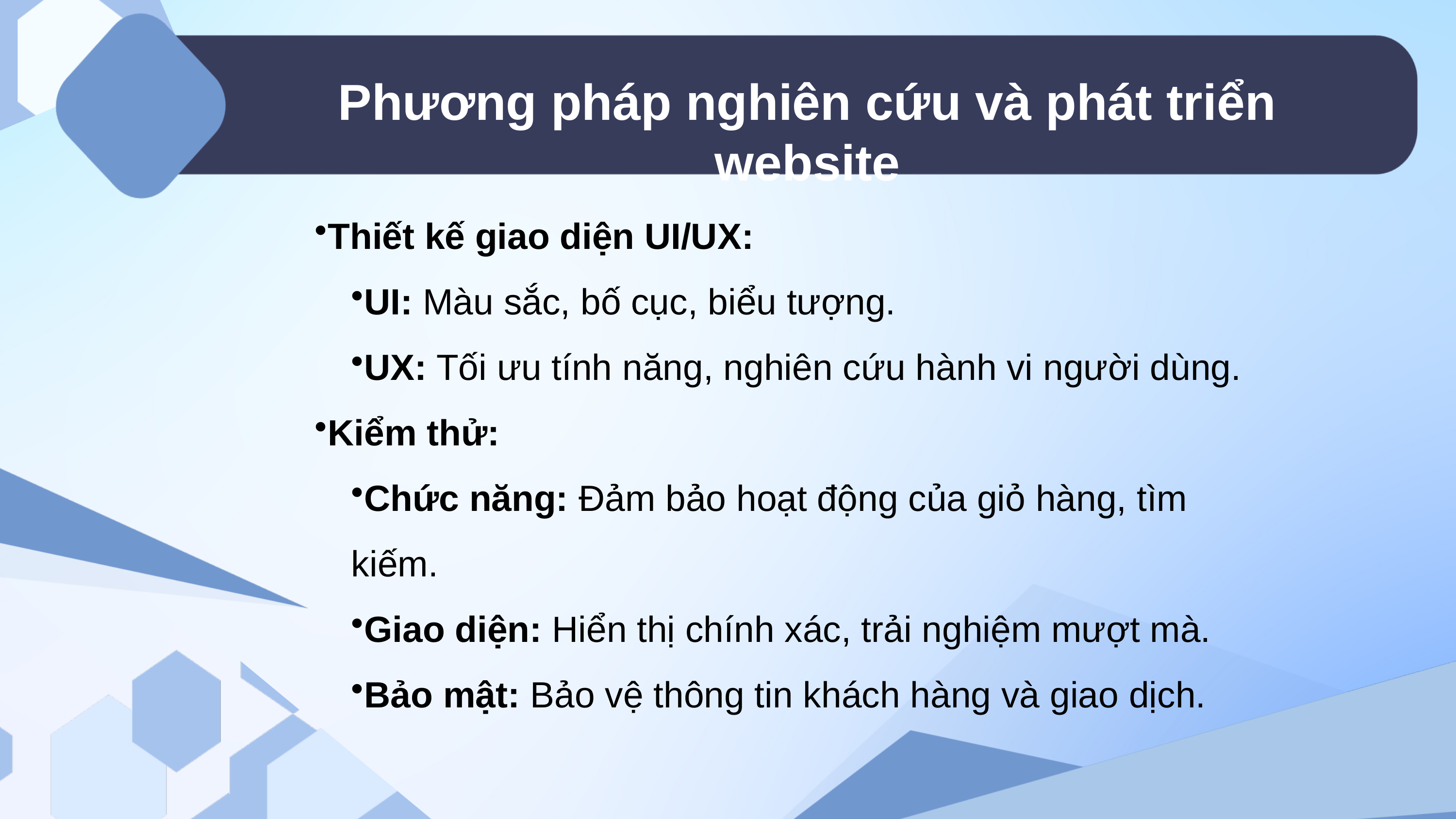

Phương pháp nghiên cứu và phát triển website

Thiết kế giao diện UI/UX:
UI: Màu sắc, bố cục, biểu tượng.
UX: Tối ưu tính năng, nghiên cứu hành vi người dùng.
Kiểm thử:
Chức năng: Đảm bảo hoạt động của giỏ hàng, tìm kiếm.
Giao diện: Hiển thị chính xác, trải nghiệm mượt mà.
Bảo mật: Bảo vệ thông tin khách hàng và giao dịch.